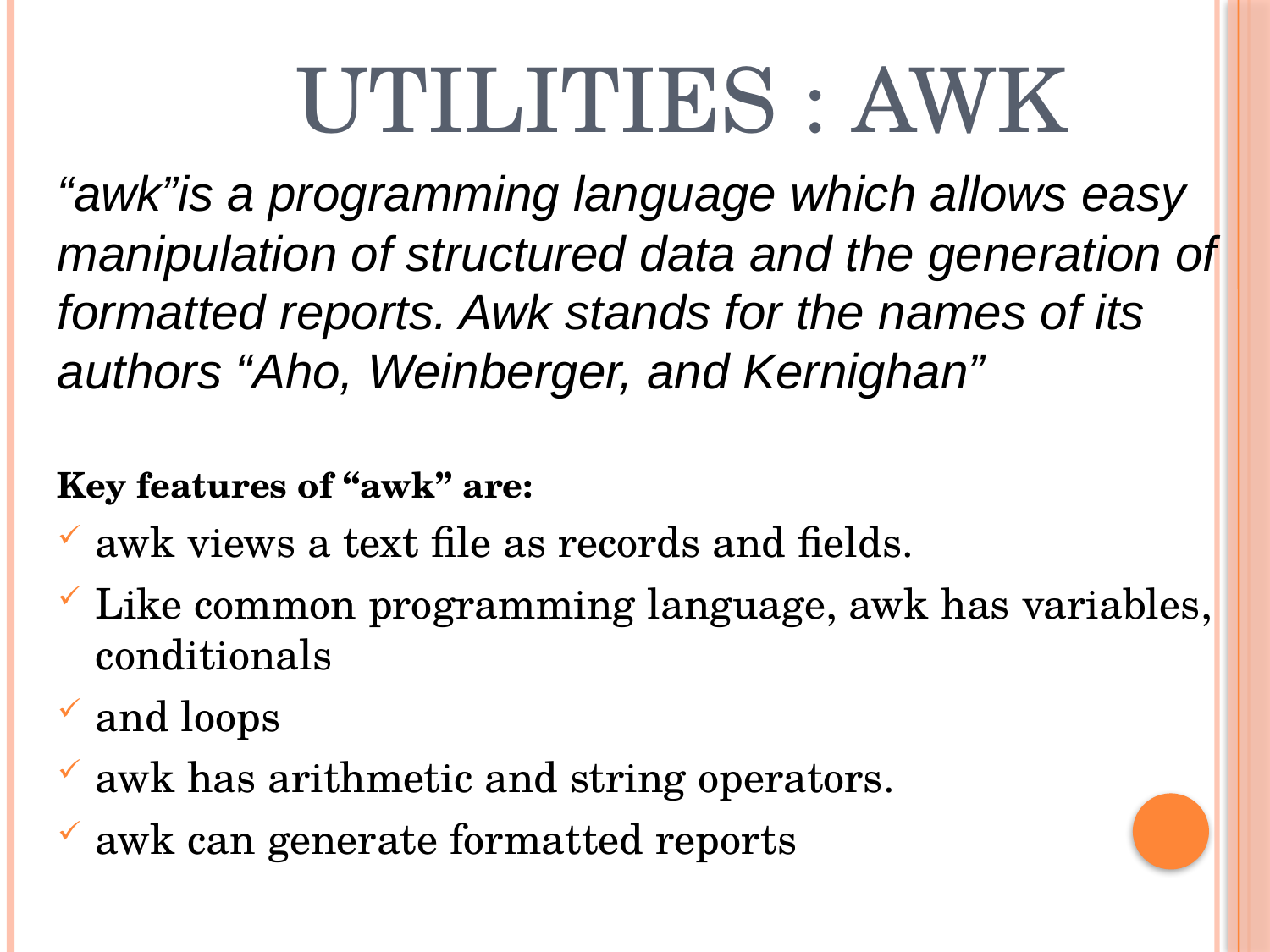

# Utilities : awk
“awk”is a programming language which allows easy manipulation of structured data and the generation of formatted reports. Awk stands for the names of its authors “Aho, Weinberger, and Kernighan”

Key features of “awk” are:
awk views a text file as records and fields.
Like common programming language, awk has variables, conditionals
and loops
awk has arithmetic and string operators.
awk can generate formatted reports